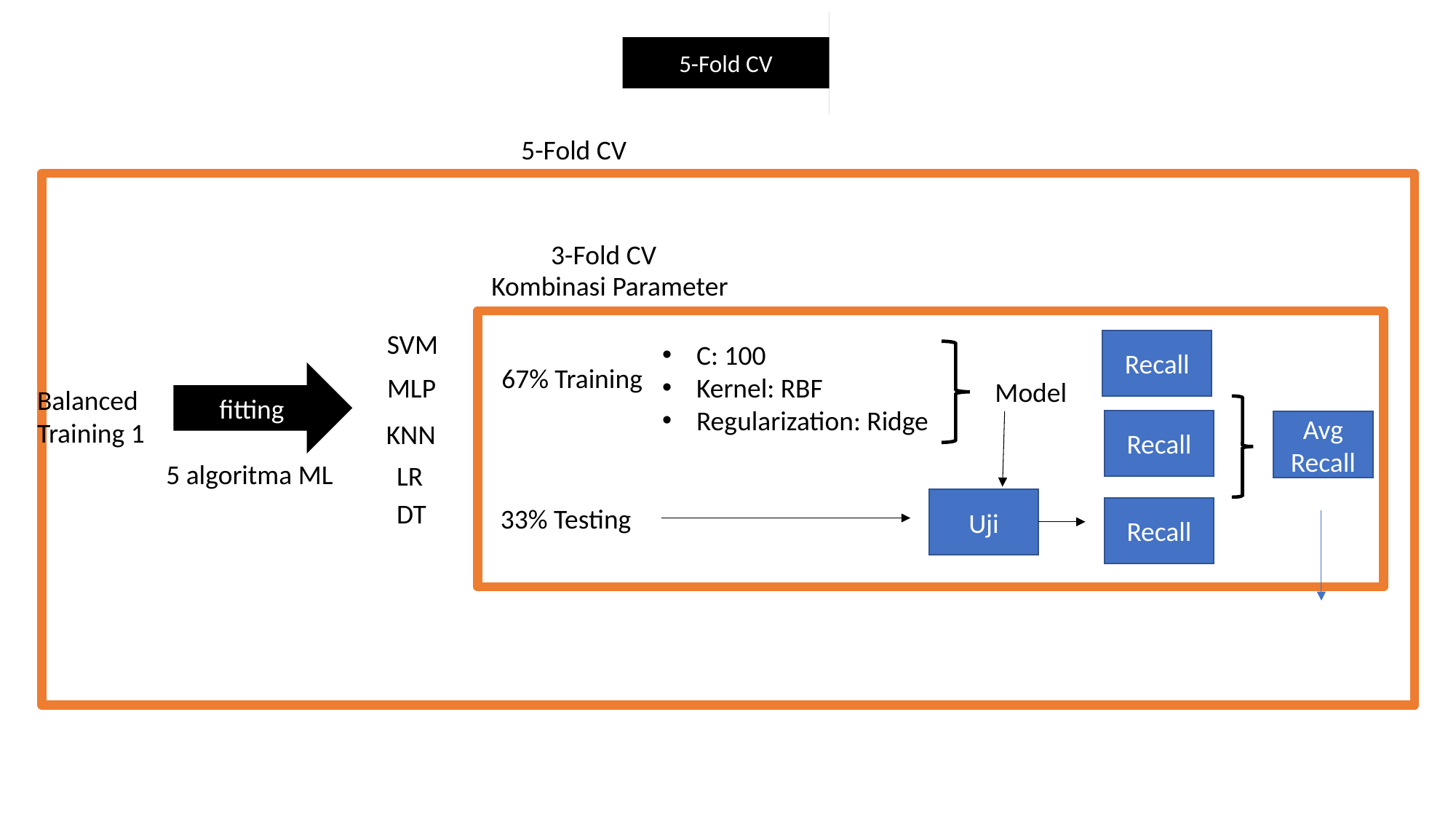

Balanced Training
Balanced Training
Balanced Training
Balanced Training
Balanced Training
5-Fold CV

5-Fold CV
Image Segmentation
Image Segmentation
Image Segmentation

3-Fold CV
Resampling
Kombinasi Parameter
80% Training
Balanced Training

6 teknik
SVM
Recall
C: 100
Kernel: RBF
Regularization: Ridge
Spambase
Spambase
Spambase
Spambase

Spambase
67% Training
Data Cleaning
Normalisasi
PCA
Dataset Rebalancing
Resample
3-Fold CV
Testing
Hasil
fitting
MLP
Model
Balanced Training 1

Recall
KNN
Avg Recall
5 algoritma ML
LR
Uji
DT
33% Testing
Recall
20% Testing
Credit Card Fraud
Credit Card Fraud
Credit Card Fraud
Credit Card Fraud
Credit Card Fraud
Credit Card Fraud
Model SVM
Model LR
Model MLP
Model KNN
Model DT